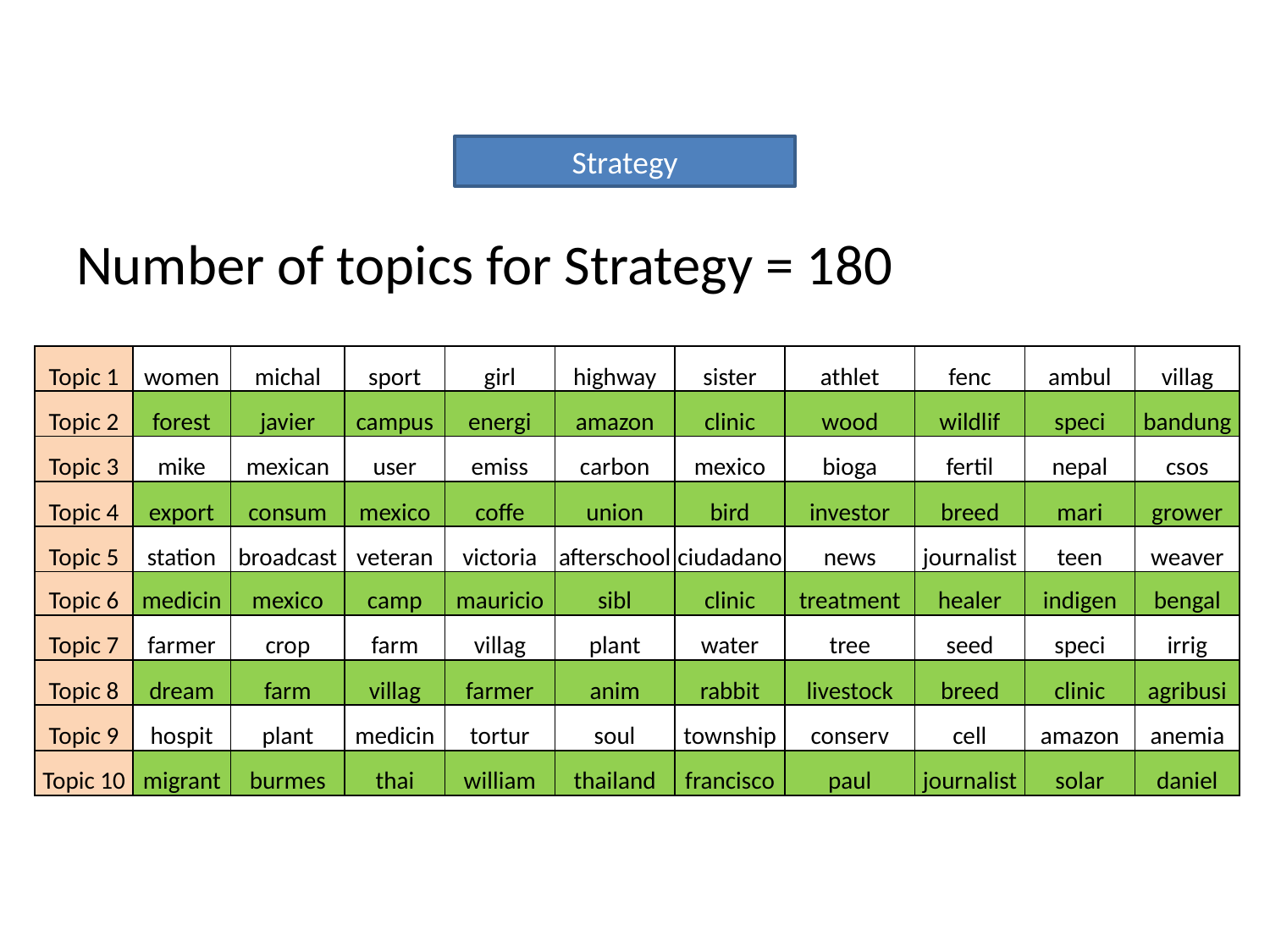

#
Strategy
Number of topics for Strategy = 180
| Topic 1 | women | michal | sport | girl | highway | sister | athlet | fenc | ambul | villag |
| --- | --- | --- | --- | --- | --- | --- | --- | --- | --- | --- |
| Topic 2 | forest | javier | campus | energi | amazon | clinic | wood | wildlif | speci | bandung |
| Topic 3 | mike | mexican | user | emiss | carbon | mexico | bioga | fertil | nepal | csos |
| Topic 4 | export | consum | mexico | coffe | union | bird | investor | breed | mari | grower |
| Topic 5 | station | broadcast | veteran | victoria | afterschool | ciudadano | news | journalist | teen | weaver |
| Topic 6 | medicin | mexico | camp | mauricio | sibl | clinic | treatment | healer | indigen | bengal |
| Topic 7 | farmer | crop | farm | villag | plant | water | tree | seed | speci | irrig |
| Topic 8 | dream | farm | villag | farmer | anim | rabbit | livestock | breed | clinic | agribusi |
| Topic 9 | hospit | plant | medicin | tortur | soul | township | conserv | cell | amazon | anemia |
| Topic 10 | migrant | burmes | thai | william | thailand | francisco | paul | journalist | solar | daniel |